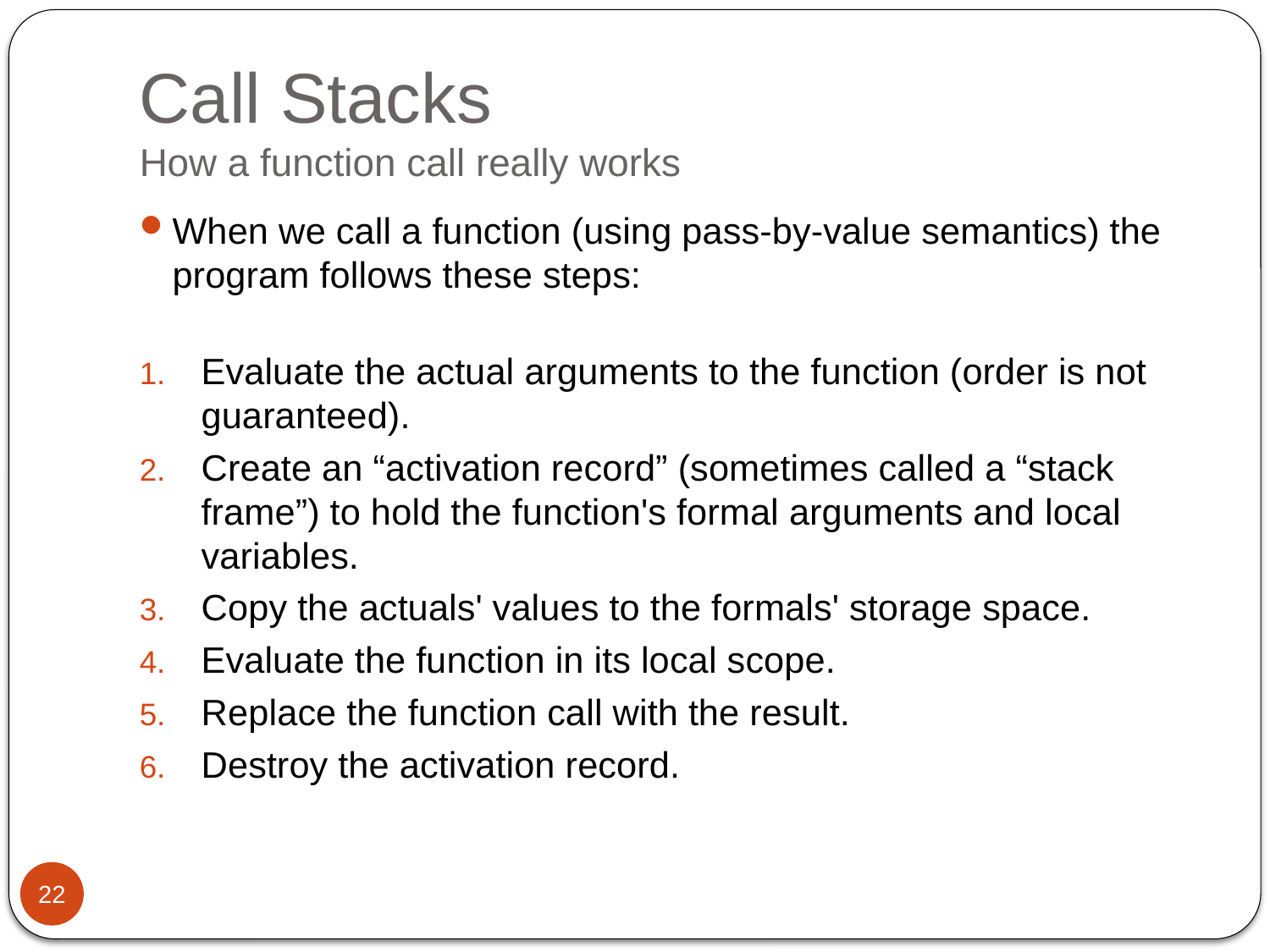

# Call Stacks How a function call really works
When we call a function (using pass-by-value semantics) the program follows these steps:
Evaluate the actual arguments to the function (order is not guaranteed).
Create an “activation record” (sometimes called a “stack frame”) to hold the function's formal arguments and local variables.
Copy the actuals' values to the formals' storage space.
Evaluate the function in its local scope.
Replace the function call with the result.
Destroy the activation record.

22